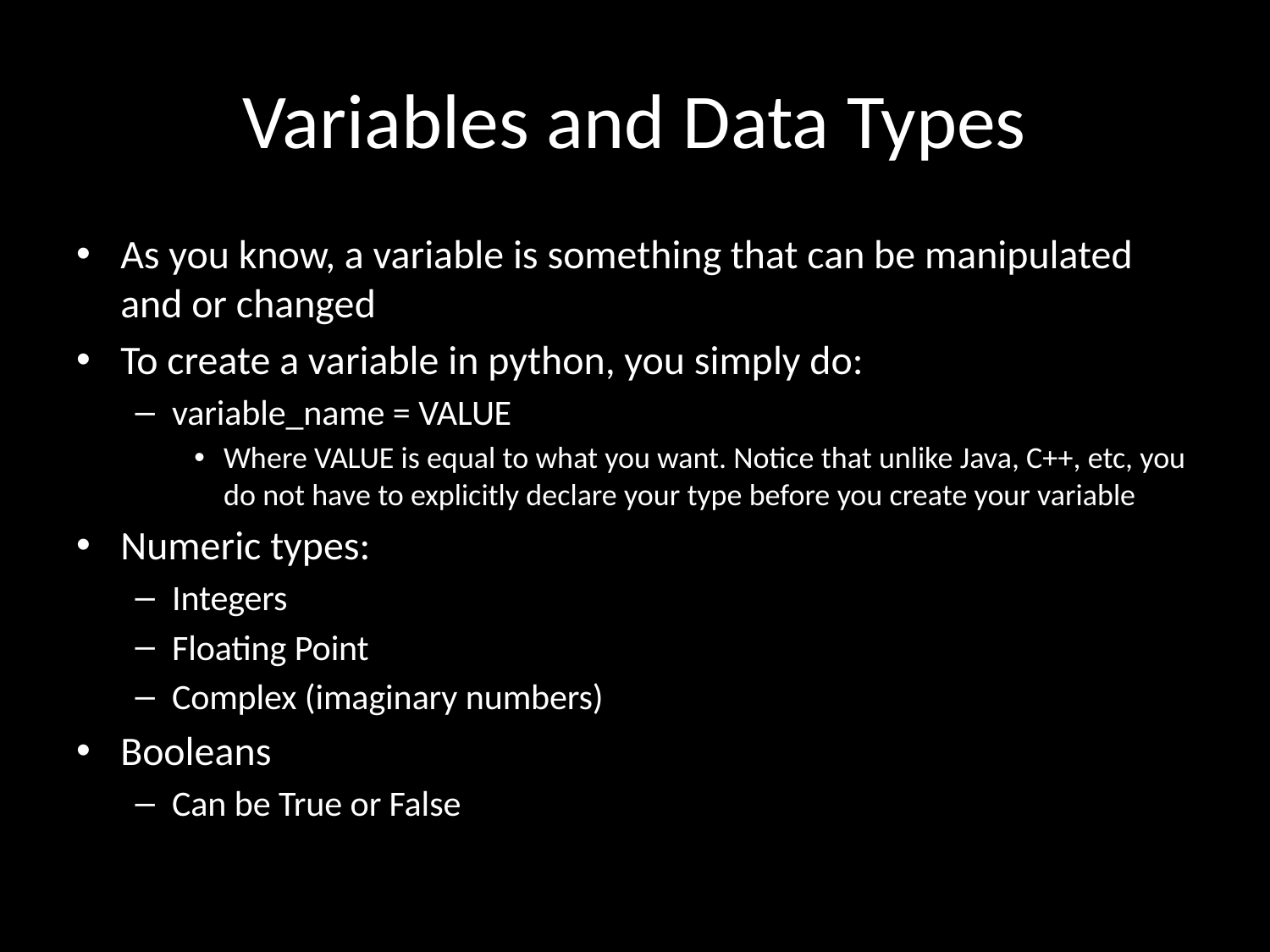

# Variables and Data Types
As you know, a variable is something that can be manipulated and or changed
To create a variable in python, you simply do:
variable_name = VALUE
Where VALUE is equal to what you want. Notice that unlike Java, C++, etc, you do not have to explicitly declare your type before you create your variable
Numeric types:
Integers
Floating Point
Complex (imaginary numbers)
Booleans
Can be True or False